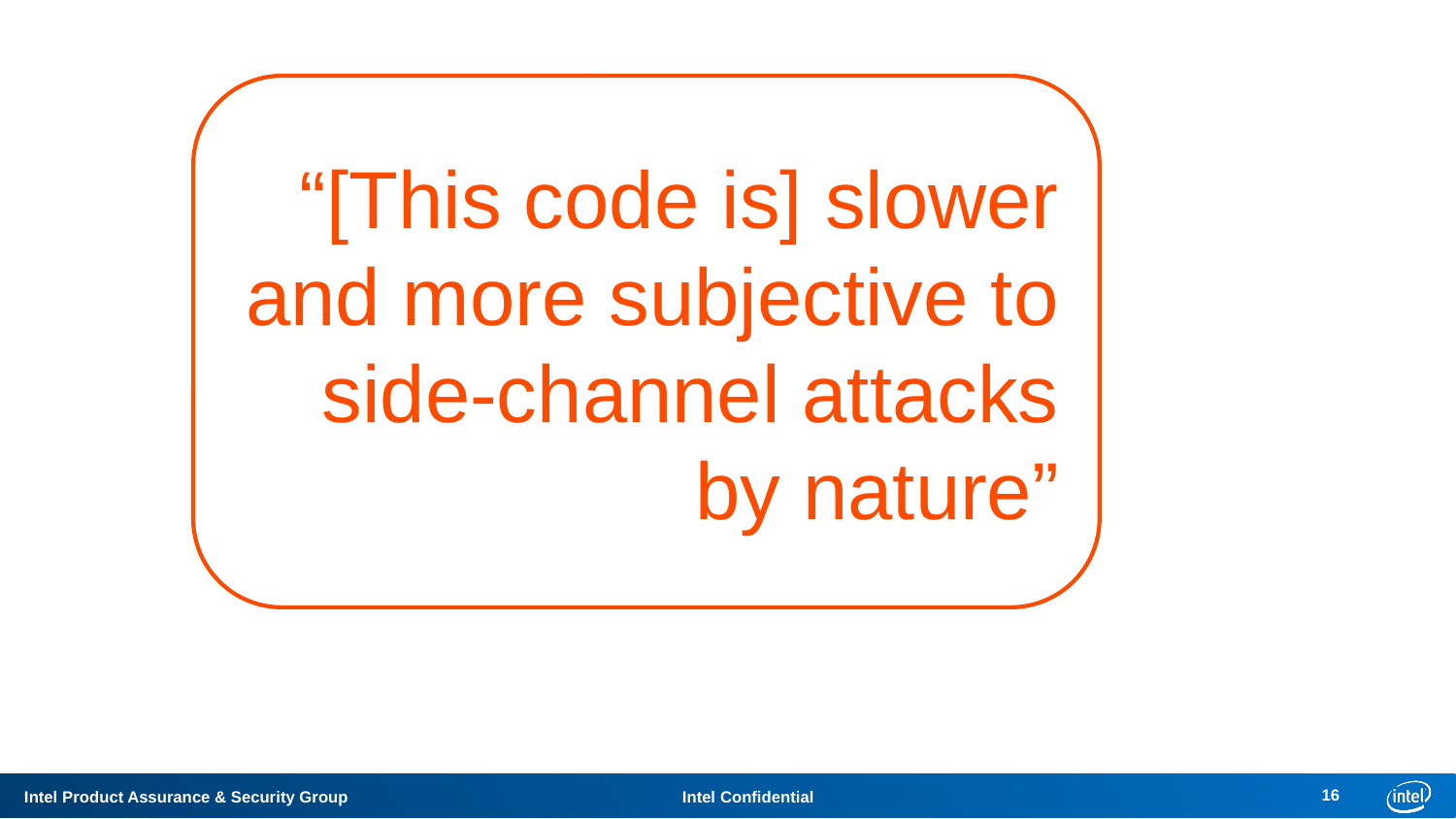

16
“[This code is] slower and more subjective to side-channel attacks by nature”